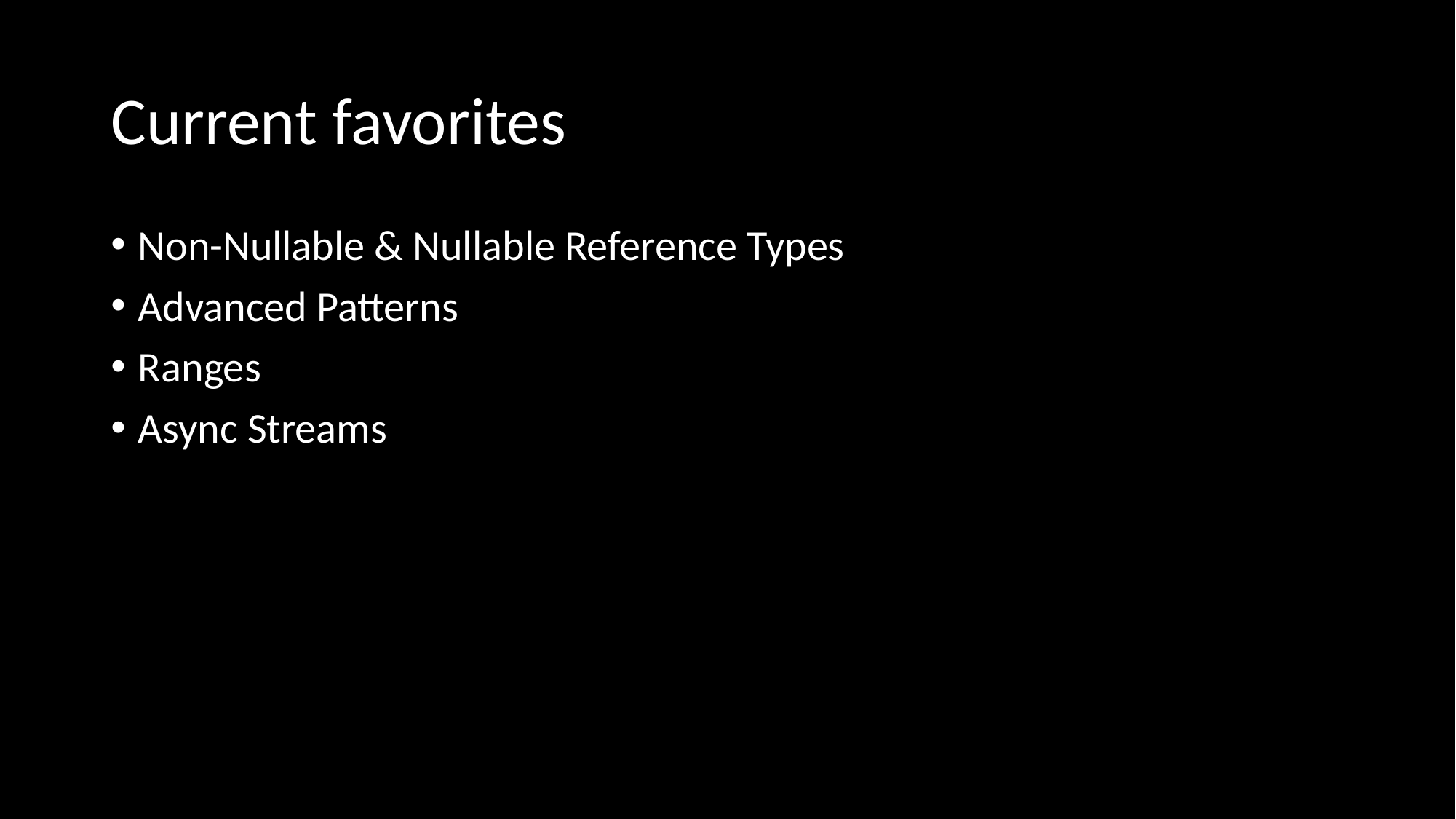

# Current favorites
Non-Nullable & Nullable Reference Types
Advanced Patterns
Ranges
Async Streams